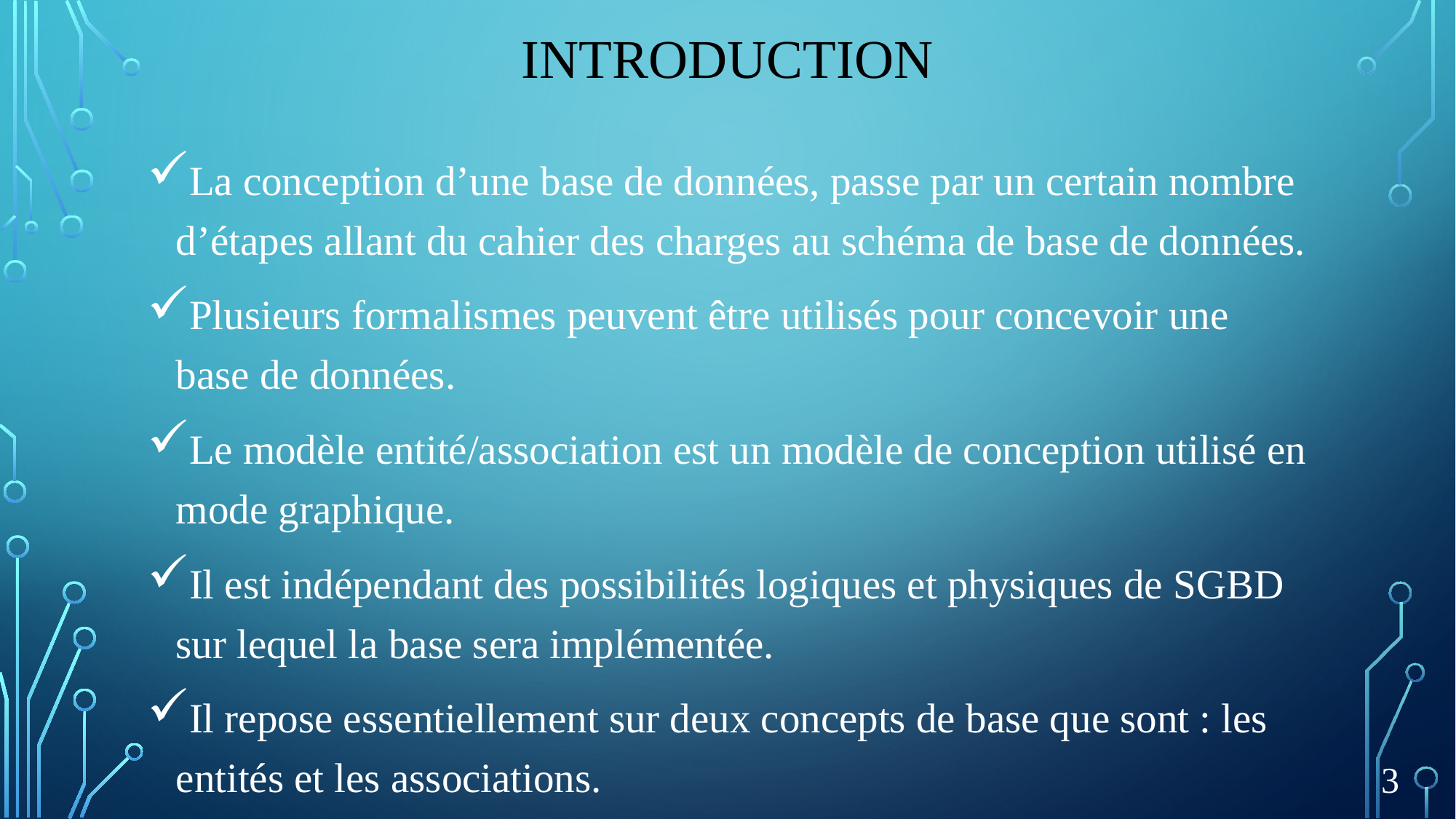

# Introduction
La conception d’une base de données, passe par un certain nombre d’étapes allant du cahier des charges au schéma de base de données.
Plusieurs formalismes peuvent être utilisés pour concevoir une base de données.
Le modèle entité/association est un modèle de conception utilisé en mode graphique.
Il est indépendant des possibilités logiques et physiques de SGBD sur lequel la base sera implémentée.
Il repose essentiellement sur deux concepts de base que sont : les entités et les associations.
3